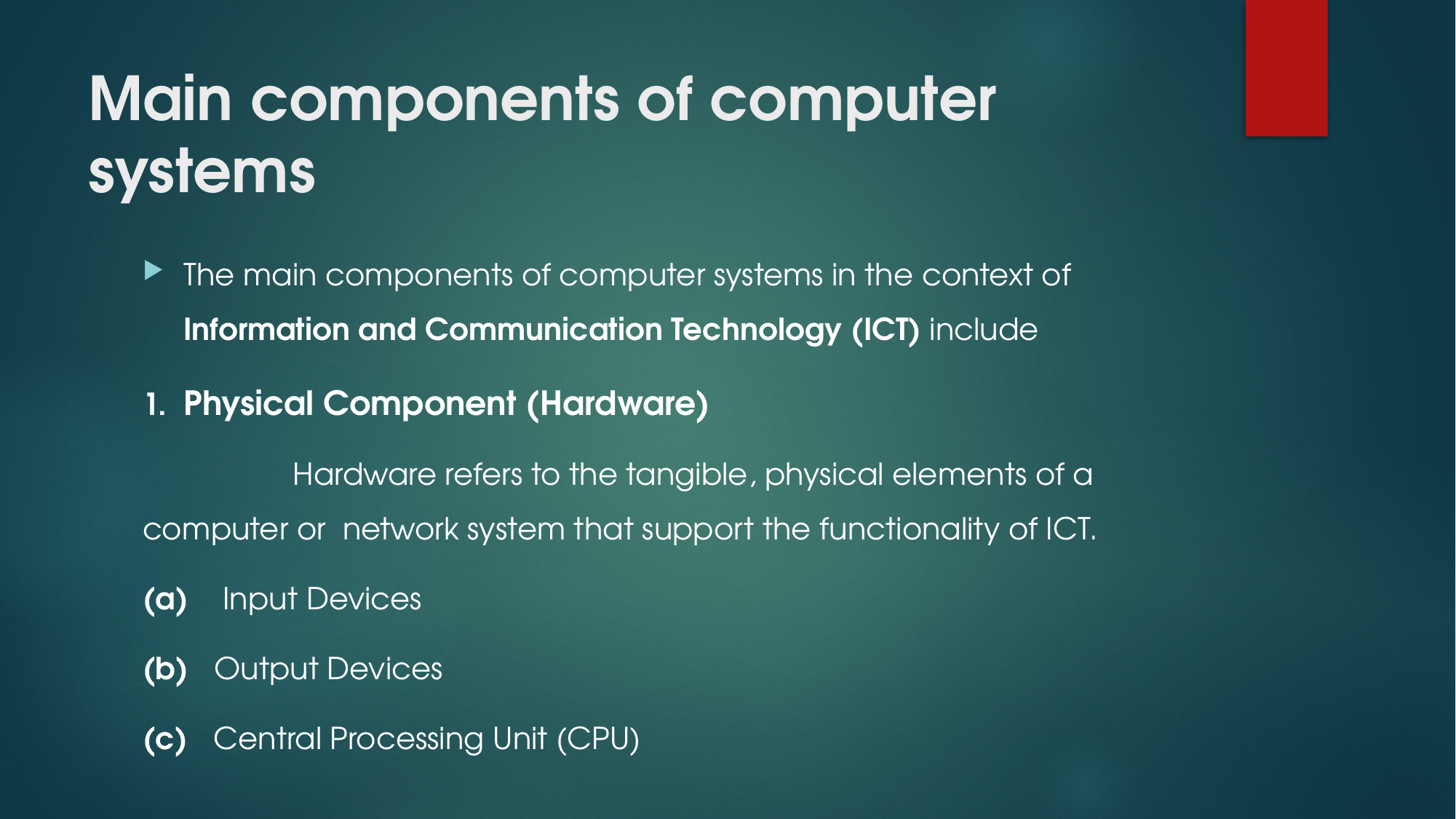

# Main components of computer systems
The main components of computer systems in the context of Information and Communication Technology (ICT) include
1.  Physical Component (Hardware)
                  Hardware refers to the tangible, physical elements of a computer or  network system that support the functionality of ICT.
(a)    Input Devices
(b)   Output Devices
(c)   Central Processing Unit (CPU)